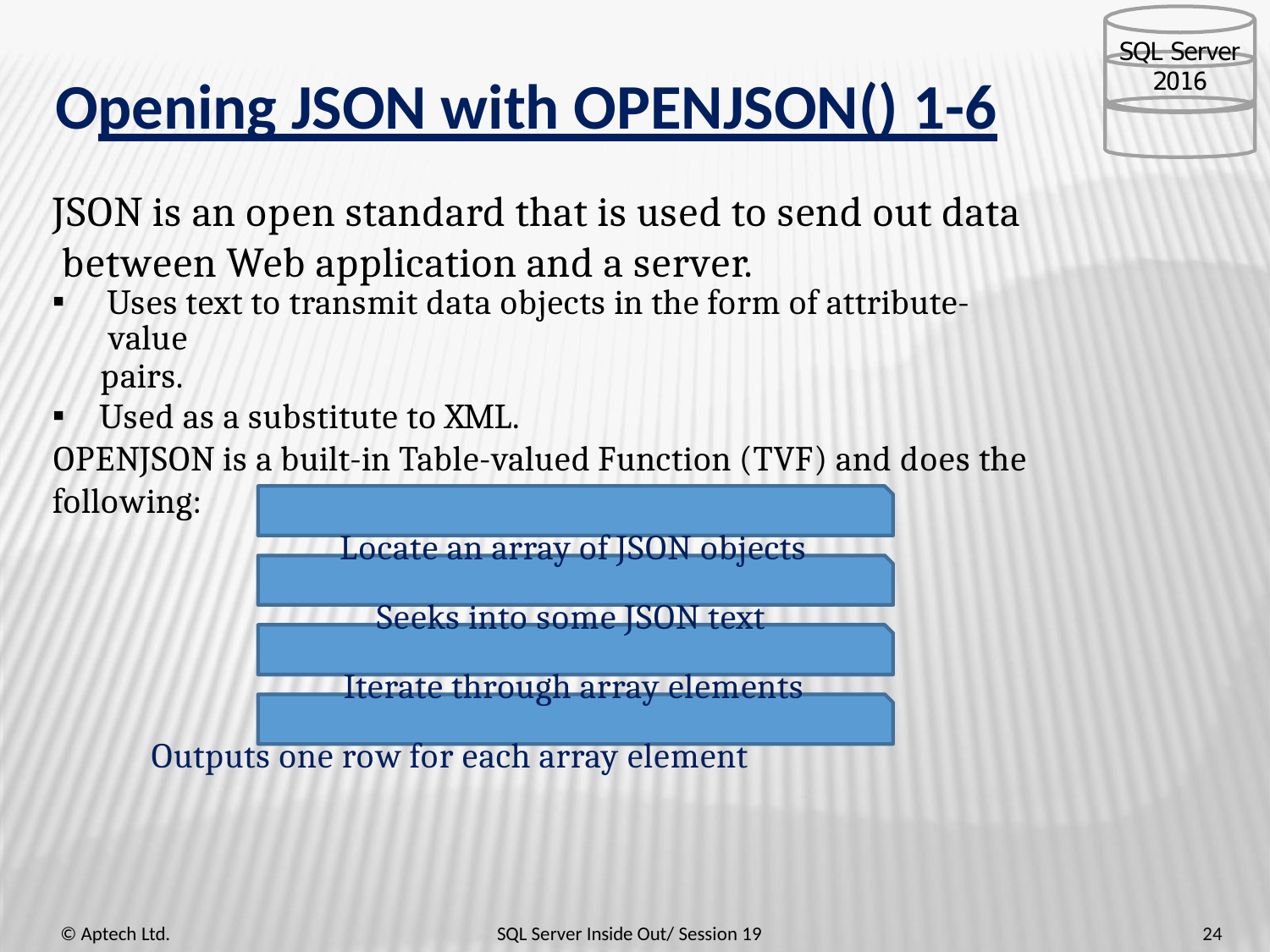

SQL Server

2016
# Opening JSON with OPENJSON() 1-6

JSON is an open standard that is used to send out data  between Web application and a server.
Uses text to transmit data objects in the form of attribute-value
pairs.
Used as a substitute to XML.
OPENJSON is a built-in Table-valued Function (TVF) and does the  following:
Locate an array of JSON objects
Seeks into some JSON text  Iterate through array elements
Outputs one row for each array element

24
© Aptech Ltd.
SQL Server Inside Out/ Session 19